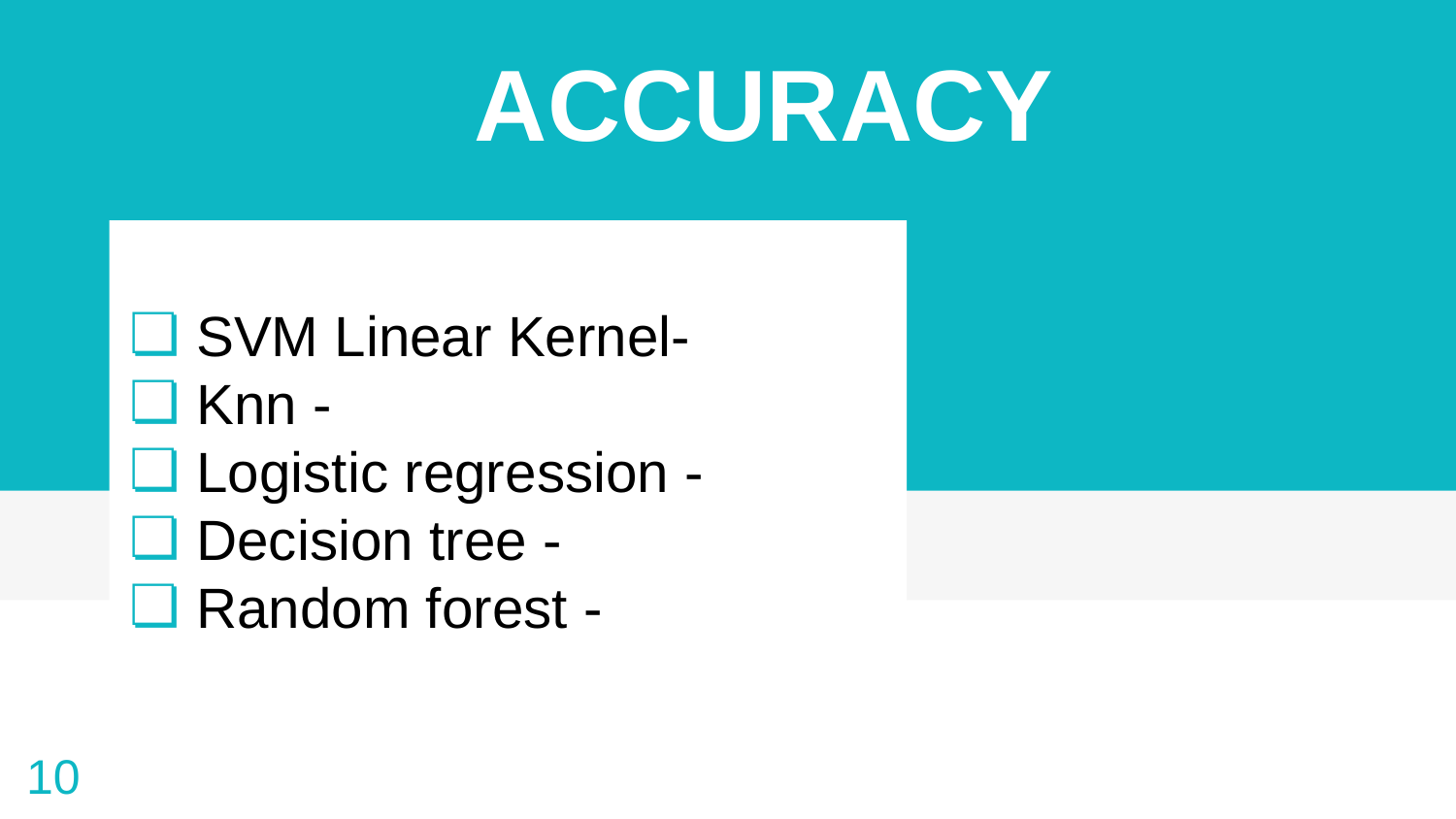

# ACCURACY
SVM Linear Kernel-
Knn -
Logistic regression -
Decision tree -
Random forest -

10